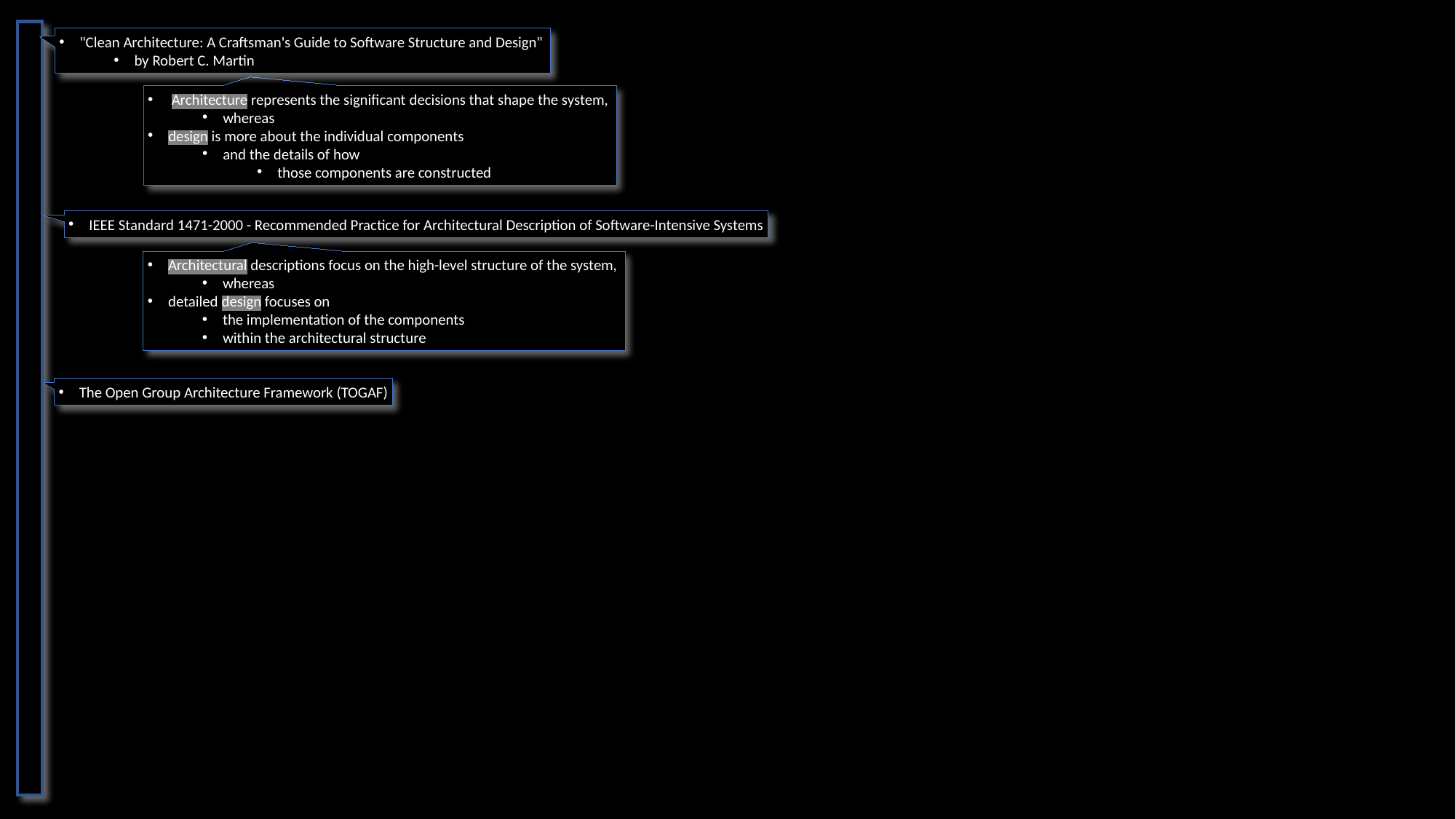

# 4.1.1 sources

"Clean Architecture: A Craftsman's Guide to Software Structure and Design"
by Robert C. Martin
 Architecture represents the significant decisions that shape the system,
whereas
design is more about the individual components
and the details of how
those components are constructed
IEEE Standard 1471-2000 - Recommended Practice for Architectural Description of Software-Intensive Systems
Architectural descriptions focus on the high-level structure of the system,
whereas
detailed design focuses on
the implementation of the components
within the architectural structure
The Open Group Architecture Framework (TOGAF)